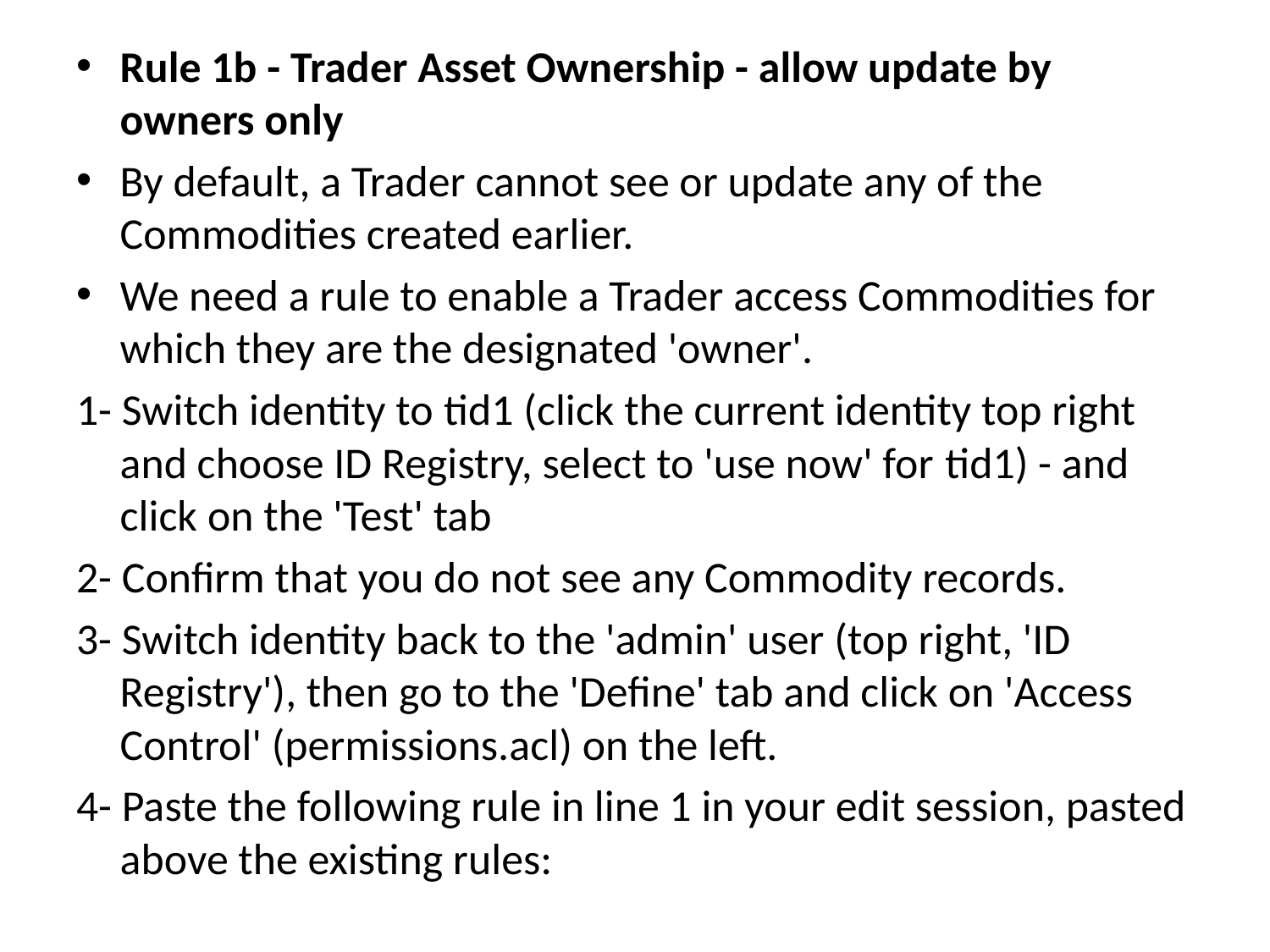

Rule 1b - Trader Asset Ownership - allow update by owners only
By default, a Trader cannot see or update any of the Commodities created earlier.
We need a rule to enable a Trader access Commodities for which they are the designated 'owner'.
1- Switch identity to tid1 (click the current identity top right and choose ID Registry, select to 'use now' for tid1) - and click on the 'Test' tab
2- Confirm that you do not see any Commodity records.
3- Switch identity back to the 'admin' user (top right, 'ID Registry'), then go to the 'Define' tab and click on 'Access Control' (permissions.acl) on the left.
4- Paste the following rule in line 1 in your edit session, pasted above the existing rules: